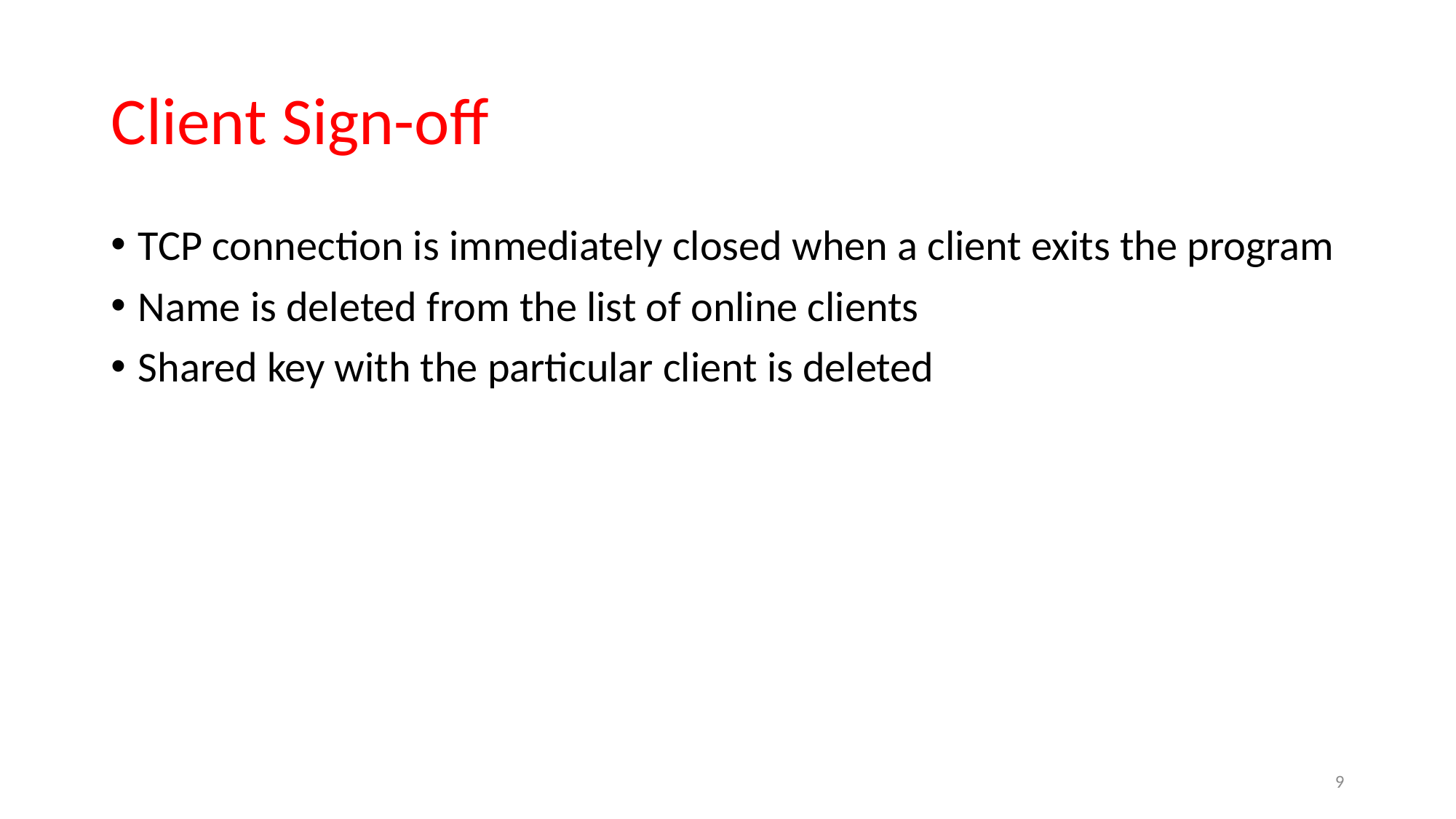

# Client Sign-off
TCP connection is immediately closed when a client exits the program
Name is deleted from the list of online clients
Shared key with the particular client is deleted

9